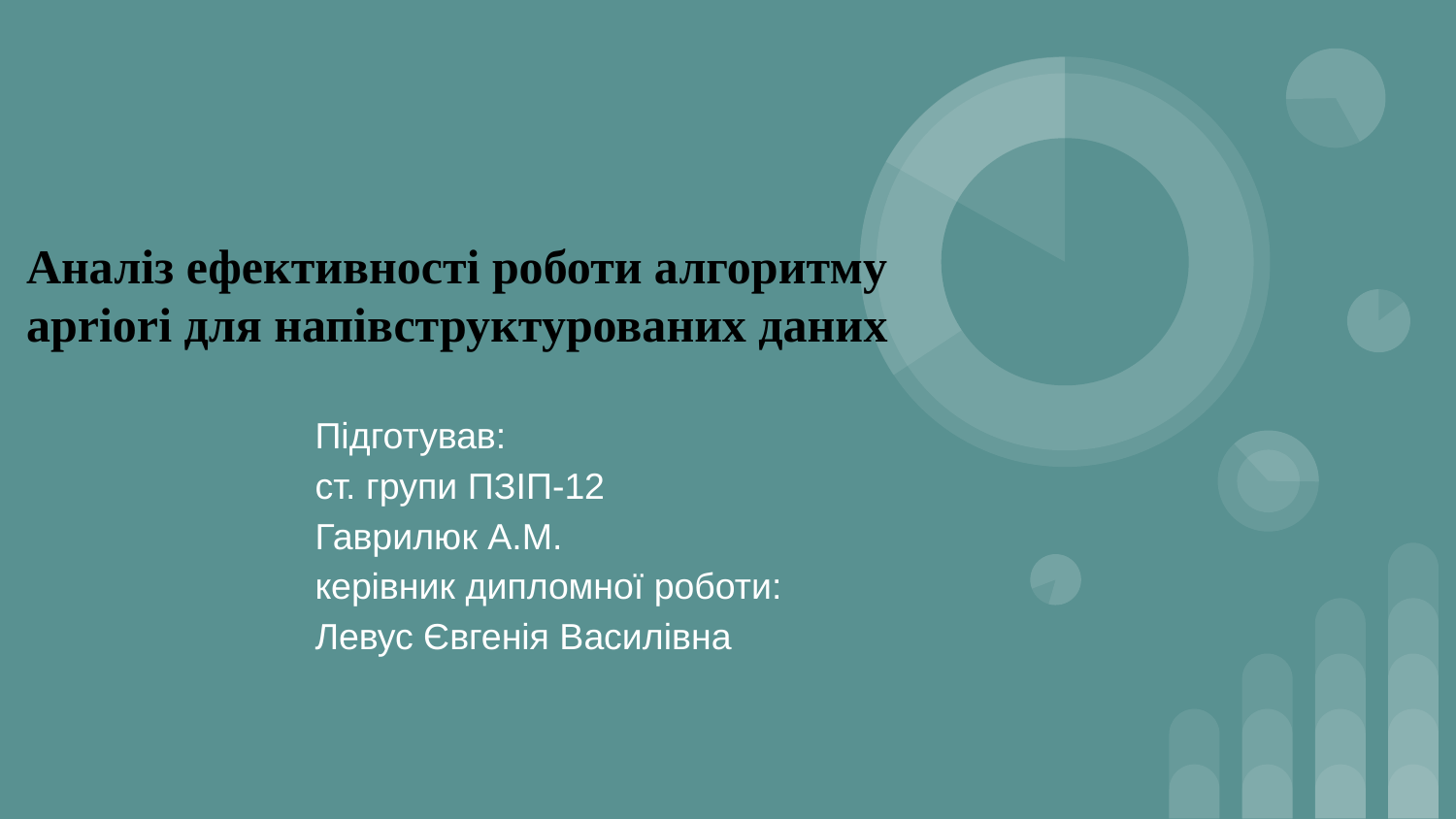

# Аналіз ефективності роботи алгоритму apriori для напівструктурованих даних
Підготував:
ст. групи ПЗІП-12
Гаврилюк А.М.
керівник дипломної роботи:
Левус Євгенія Василівна